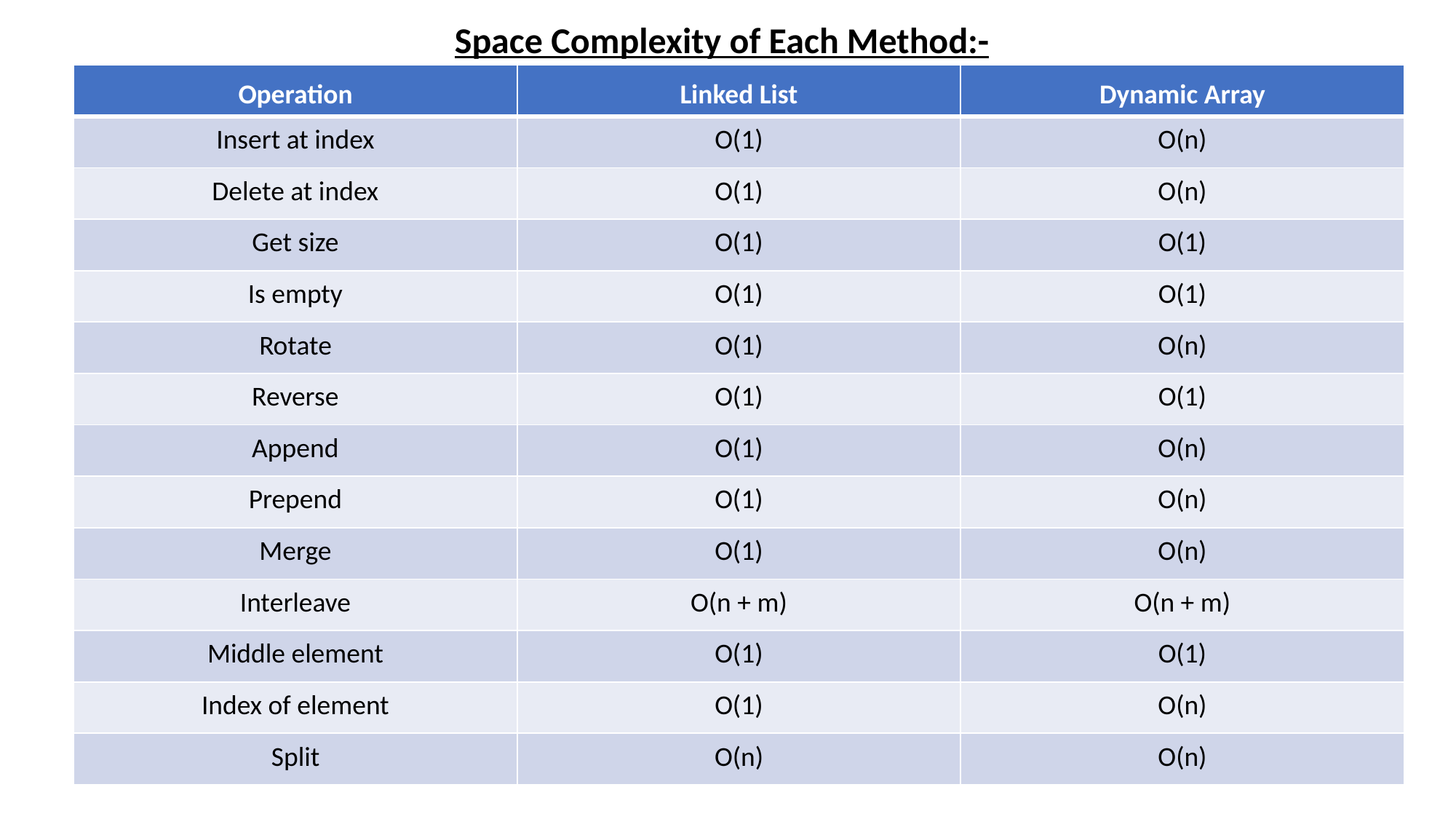

Space Complexity of Each Method:-

| Operation | Linked List | Dynamic Array |
| --- | --- | --- |
| Insert at index | O(1) | O(n) |
| Delete at index | O(1) | O(n) |
| Get size | O(1) | O(1) |
| Is empty | O(1) | O(1) |
| Rotate | O(1) | O(n) |
| Reverse | O(1) | O(1) |
| Append | O(1) | O(n) |
| Prepend | O(1) | O(n) |
| Merge | O(1) | O(n) |
| Interleave | O(n + m) | O(n + m) |
| Middle element | O(1) | O(1) |
| Index of element | O(1) | O(n) |
| Split | O(n) | O(n) |